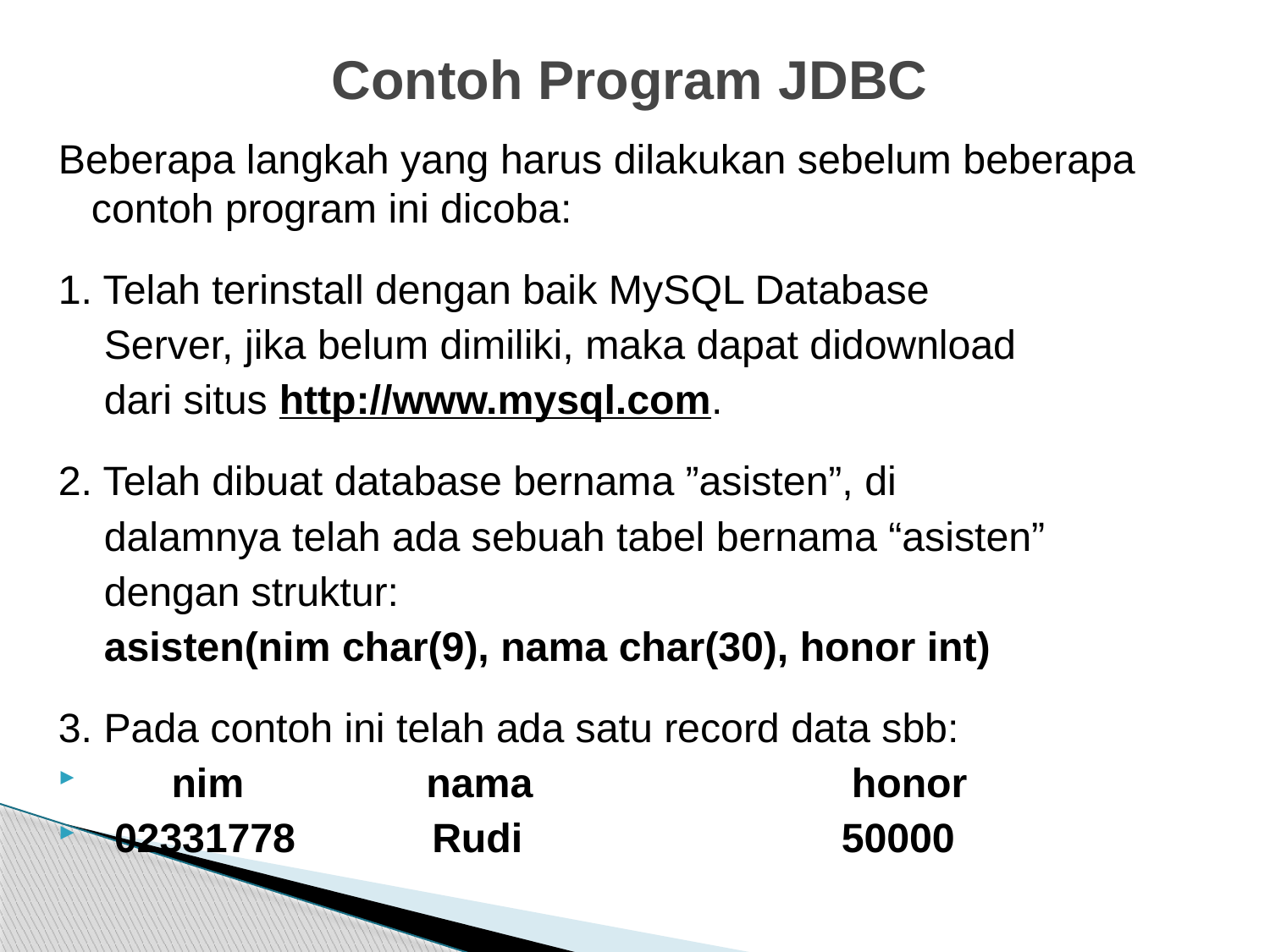

# Contoh Program JDBC
Beberapa langkah yang harus dilakukan sebelum beberapa contoh program ini dicoba:

1. Telah terinstall dengan baik MySQL Database
    Server, jika belum dimiliki, maka dapat didownload
    dari situs http://www.mysql.com.

2. Telah dibuat database bernama ”asisten”, di
    dalamnya telah ada sebuah tabel bernama “asisten”
    dengan struktur:
    asisten(nim char(9), nama char(30), honor int)

3. Pada contoh ini telah ada satu record data sbb:
       nim                nama                            honor
  02331778            Rudi                            50000